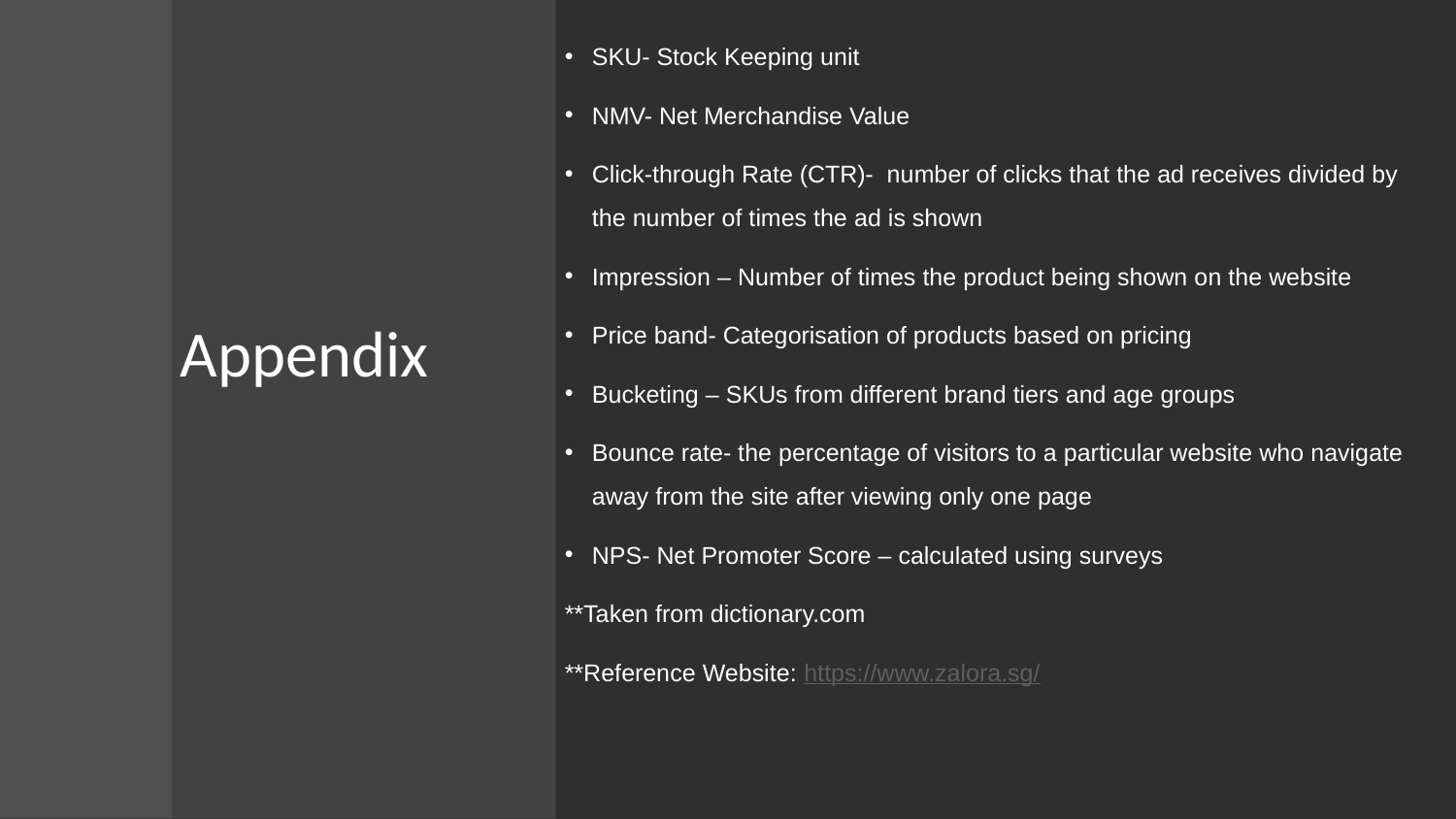

SKU- Stock Keeping unit
NMV- Net Merchandise Value
Click-through Rate (CTR)-  number of clicks that the ad receives divided by the number of times the ad is shown
Impression – Number of times the product being shown on the website
Price band- Categorisation of products based on pricing
Bucketing – SKUs from different brand tiers and age groups
Bounce rate- the percentage of visitors to a particular website who navigate away from the site after viewing only one page
NPS- Net Promoter Score – calculated using surveys
**Taken from dictionary.com
**Reference Website: https://www.zalora.sg/

# Appendix